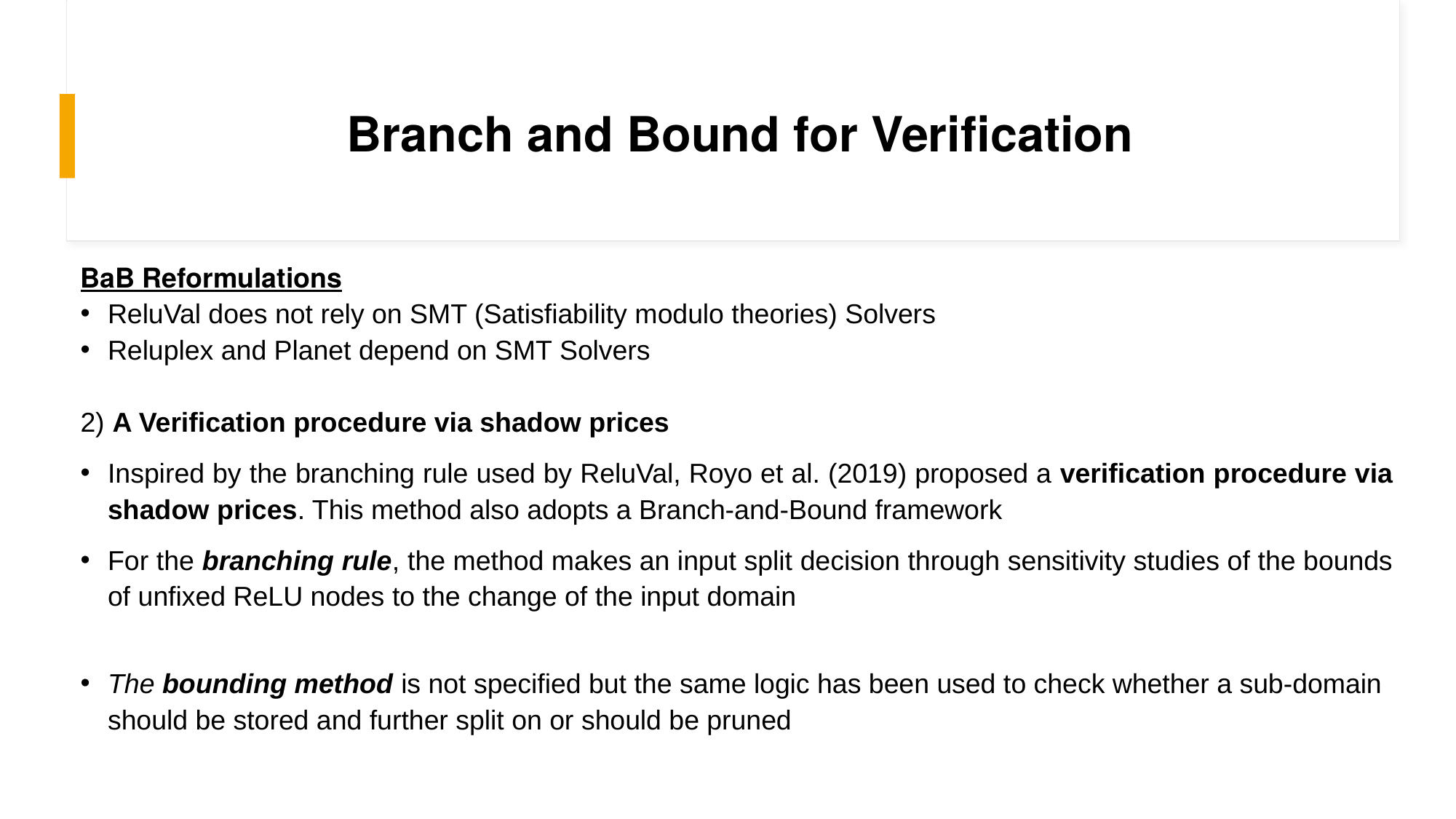

# Branch and Bound for Verification
BaB Reformulations
ReluVal does not rely on SMT (Satisfiability modulo theories) Solvers
Reluplex and Planet depend on SMT Solvers

2) A Verification procedure via shadow prices
Inspired by the branching rule used by ReluVal, Royo et al. (2019) proposed a verification procedure via shadow prices. This method also adopts a Branch-and-Bound framework
For the branching rule, the method makes an input split decision through sensitivity studies of the bounds of unfixed ReLU nodes to the change of the input domain

The bounding method is not specified but the same logic has been used to check whether a sub-domain should be stored and further split on or should be pruned